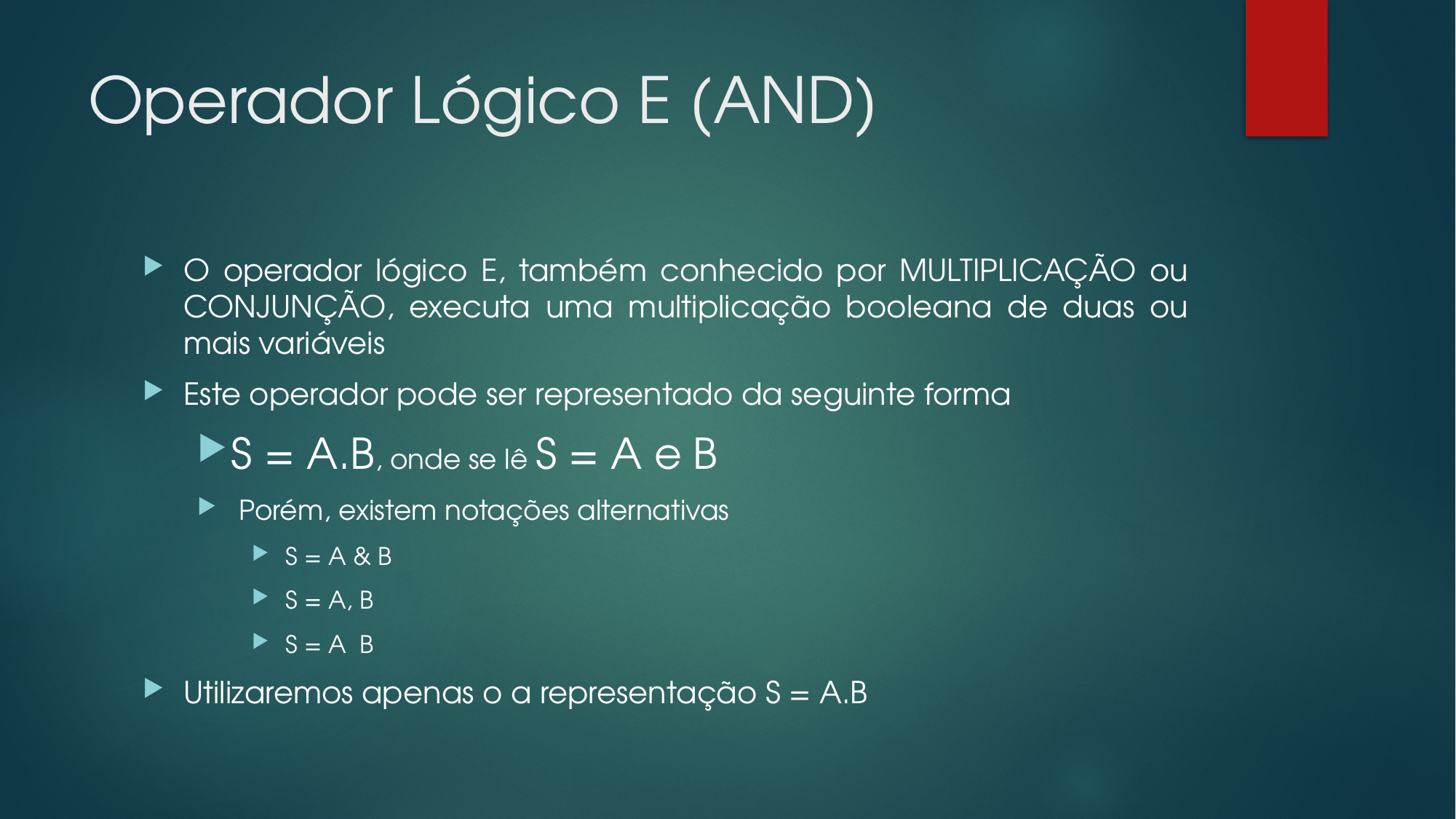

# Operador Lógico E (AND)
O operador lógico E, também conhecido por MULTIPLICAÇÃO ou CONJUNÇÃO, executa uma multiplicação booleana de duas ou mais variáveis
Este operador pode ser representado da seguinte forma
S = A.B, onde se lê S = A e B
 Porém, existem notações alternativas
 S = A & B
 S = A, B
 S = A  B
Utilizaremos apenas o a representação S = A.B